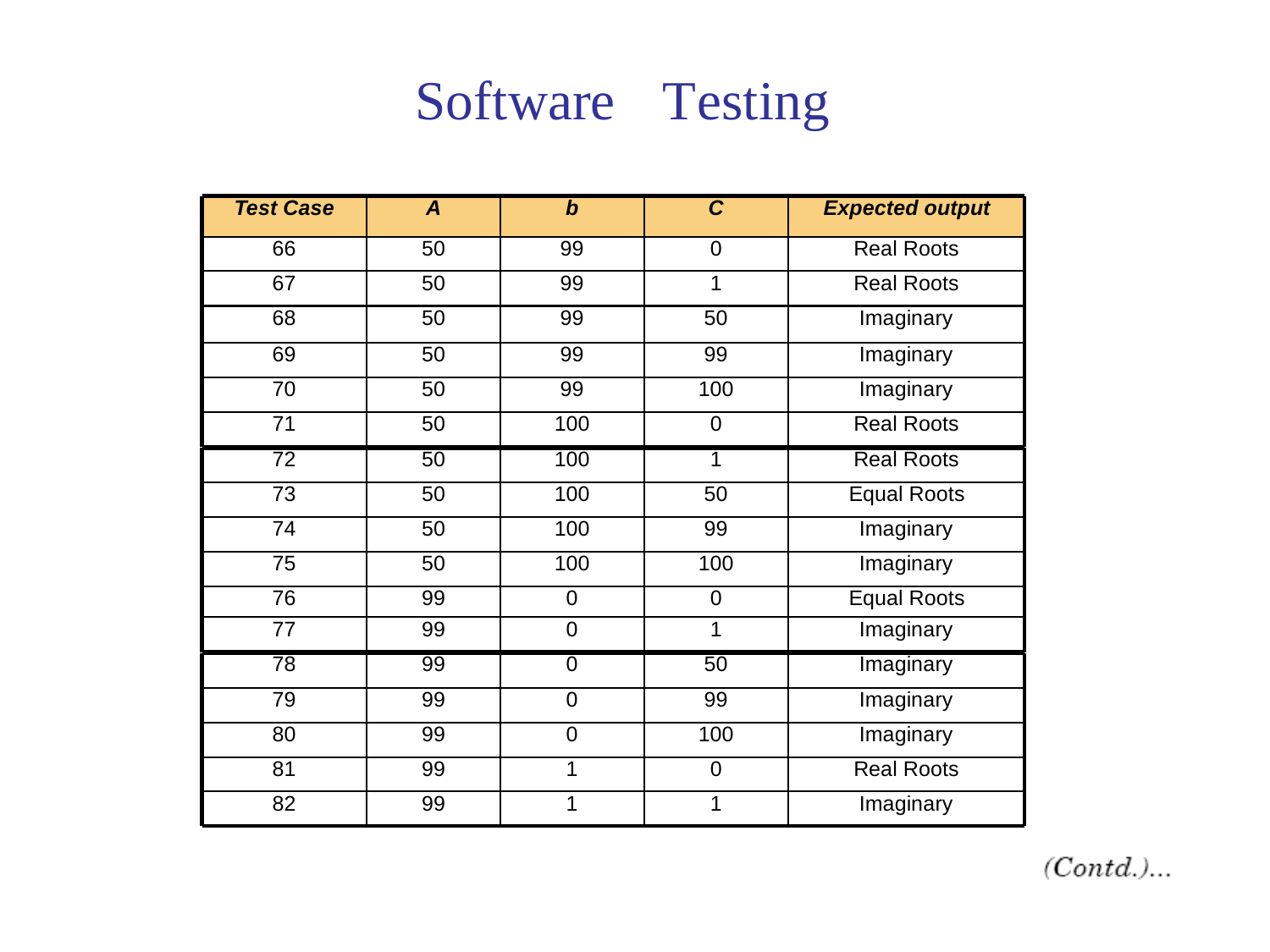

Software
Testing

Test Case

A

b

C

Expected output

66
50
99
0
Real Roots

67
50
99
1
Real Roots

68
50
99
50
Imaginary

69
50
99
99
Imaginary

70
50
99
100
Imaginary

71
50
100
0
Real Roots

72
50
100
1
Real Roots

73
50
100
50
Equal Roots

74
50
100
99
Imaginary

75
50
100
100
Imaginary

76
99
0
0
Equal Roots

77
99
0
1
Imaginary

78
99
0
50
Imaginary

79
99
0
99
Imaginary
80
99
0
100
Imaginary

81
99
1
0
Real Roots

82
99
1
1
Imaginary

35